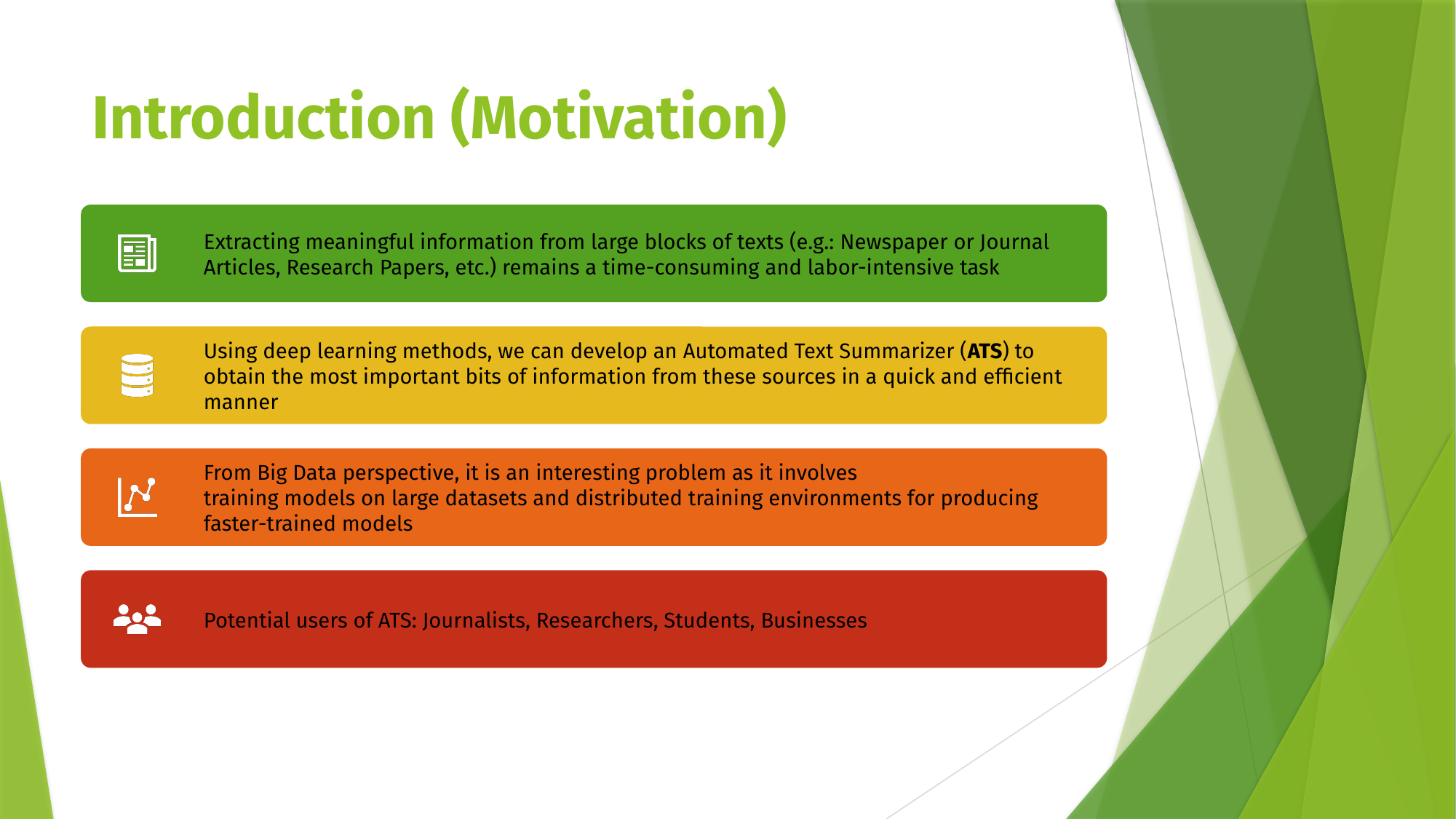

# Introduction (Motivation)

Extracting meaningful information from large blocks of texts (e.g.:​ Newspaper or Journal Articles, Research Papers, etc.) remains a time-consuming and labor-intensive task
Using deep learning methods, we can develop an Automated Text Summarizer (ATS) to obtain the most important bits of information from these sources in a quick and efficient manner
From Big Data perspective, it is an interesting problem as it involves training models on large datasets and distributed training environments for producing faster-trained models
Potential users of ATS: Journalists, Researchers, Students, Businesses